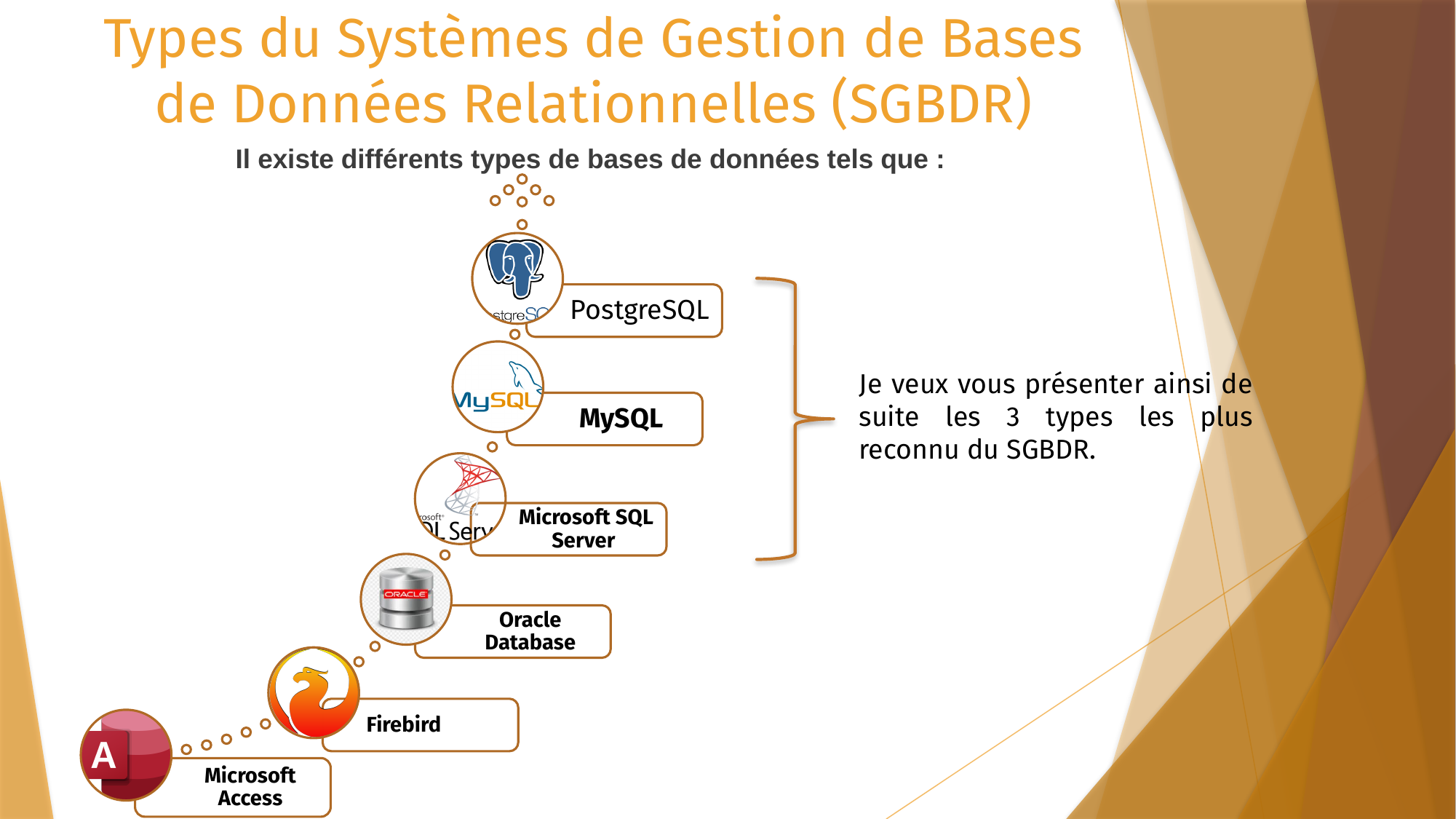

# Types du Systèmes de Gestion de Bases de Données Relationnelles (SGBDR)
Il existe différents types de bases de données tels que :

PostgreSQL

MySQL

Microsoft SQL Server

Oracle Database

Firebird

Microsoft Access

Je veux vous présenter ainsi de suite les 3 types les plus reconnu du SGBDR.